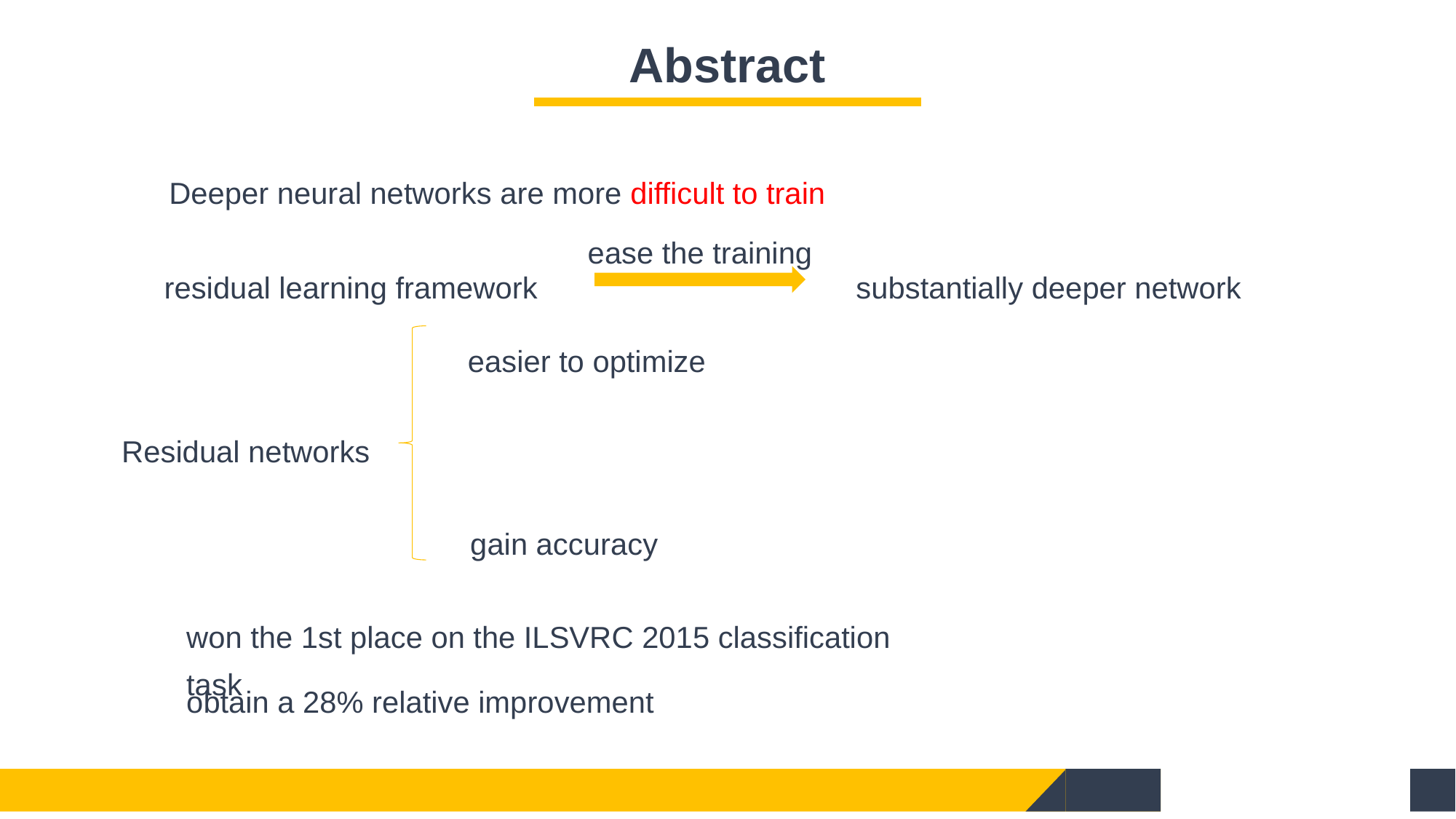

Abstract
Deeper neural networks are more difficult to train
ease the training
residual learning framework
substantially deeper network

easier to optimize
Residual networks
gain accuracy
won the 1st place on the ILSVRC 2015 classification task
obtain a 28% relative improvement